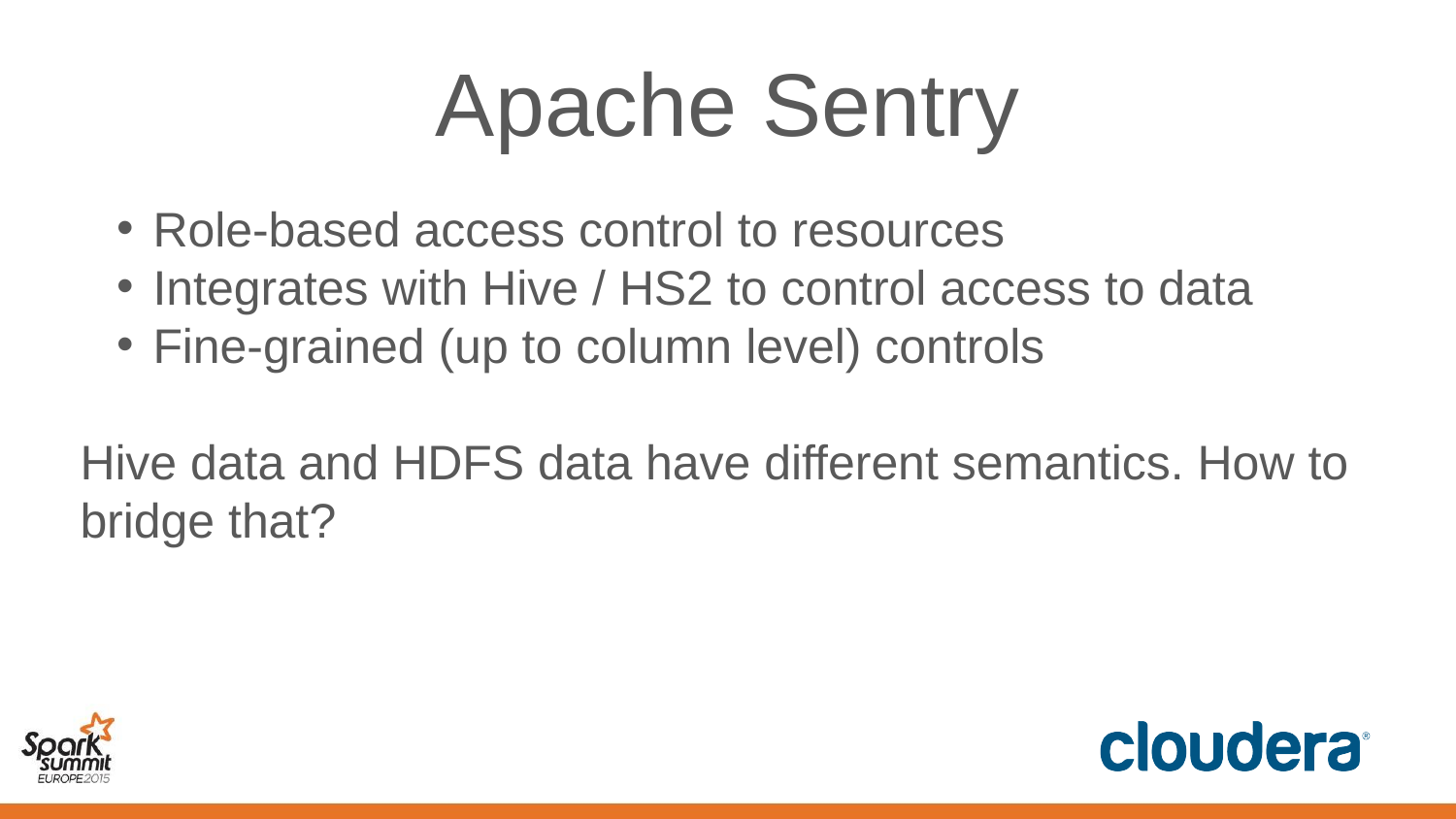

# Apache Sentry
Role-based access control to resources
Integrates with Hive / HS2 to control access to data
Fine-grained (up to column level) controls

Hive data and HDFS data have different semantics. How to bridge that?